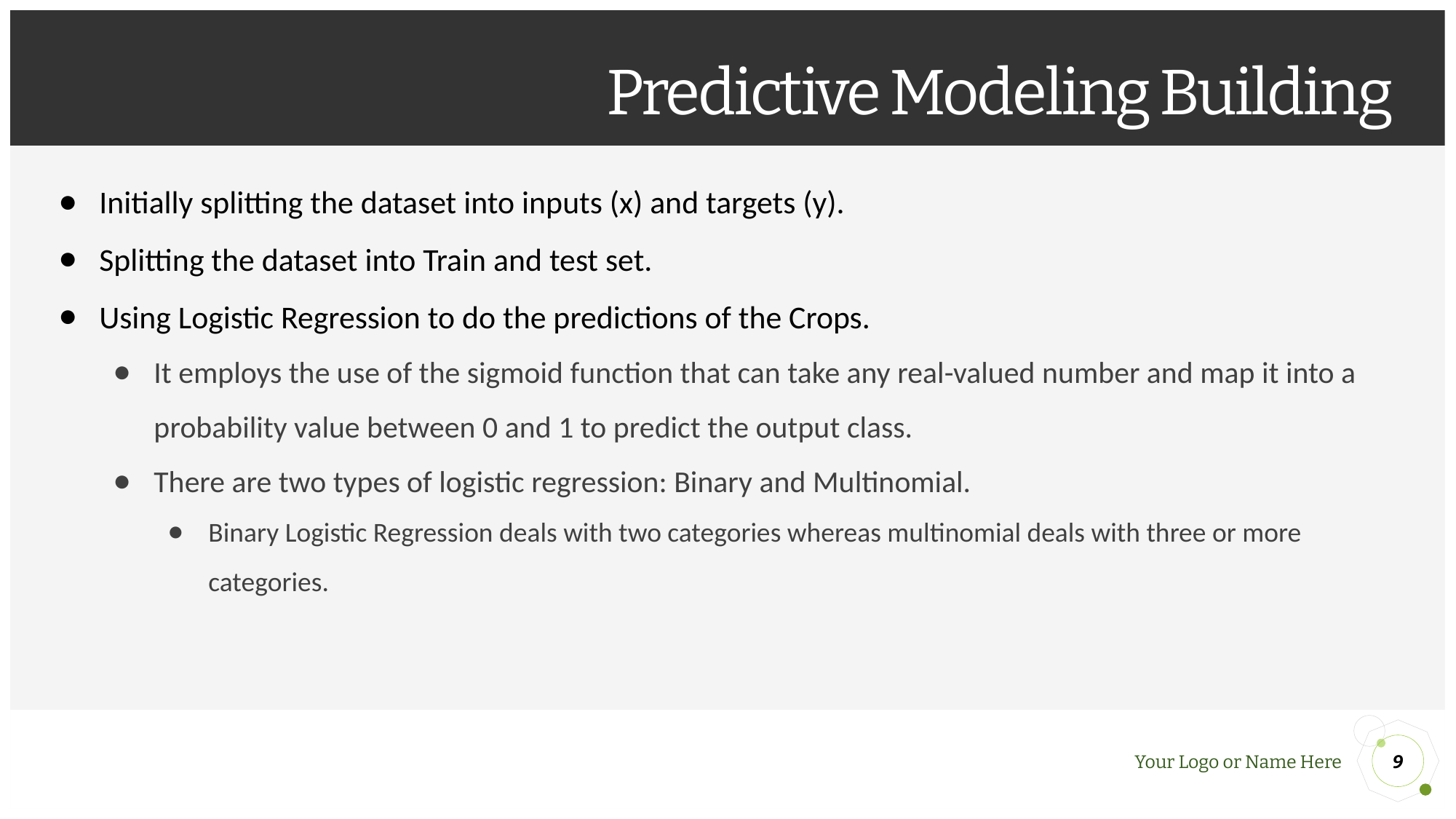

# Predictive Modeling Building
Initially splitting the dataset into inputs (x) and targets (y).
Splitting the dataset into Train and test set.
Using Logistic Regression to do the predictions of the Crops.
It employs the use of the sigmoid function that can take any real-valued number and map it into a probability value between 0 and 1 to predict the output class.
There are two types of logistic regression: Binary and Multinomial.
Binary Logistic Regression deals with two categories whereas multinomial deals with three or more categories.

9